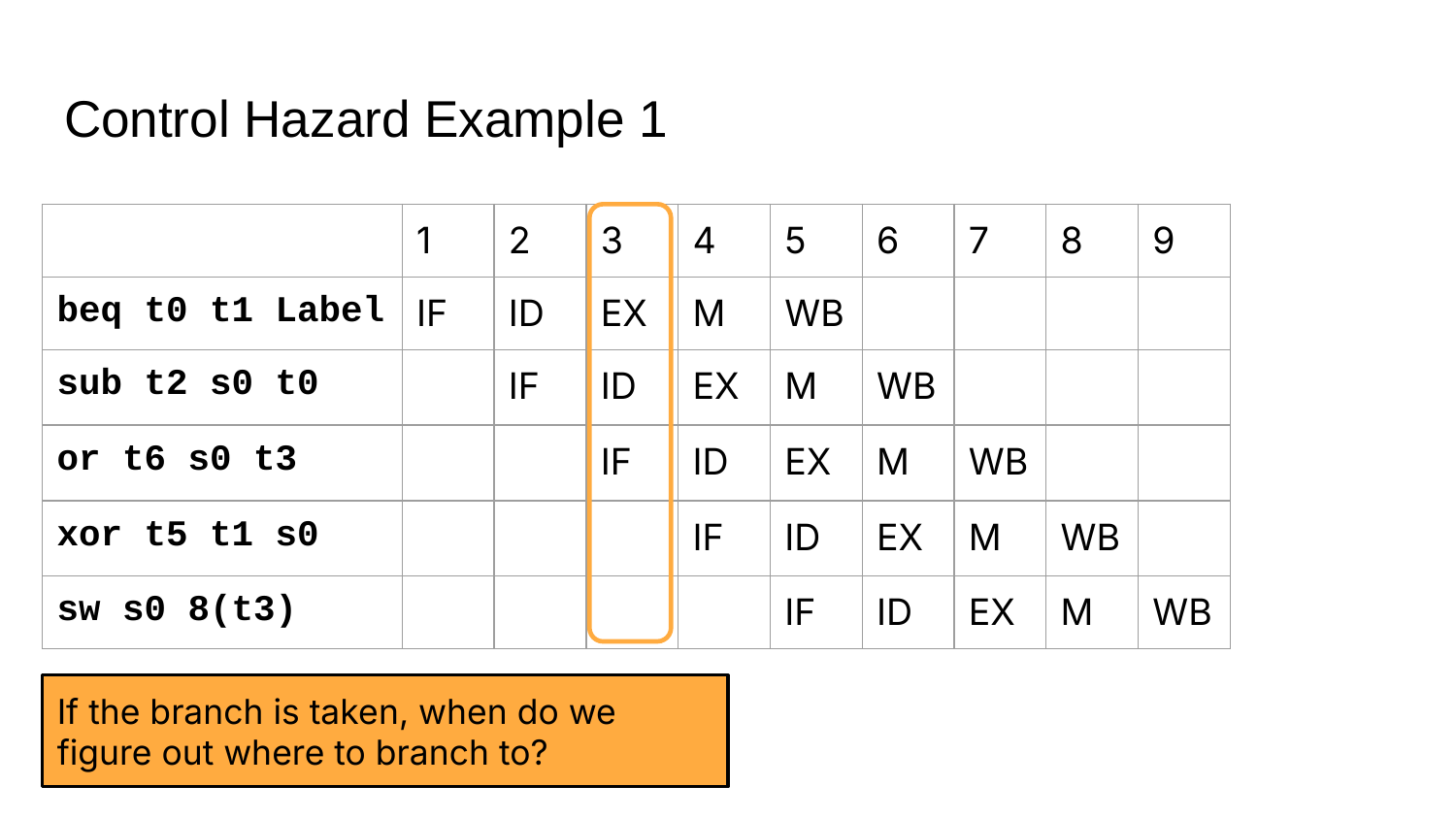

# Control Hazard Example 1
|  | 1 | 2 | 3 | 4 | 5 | 6 | 7 | 8 | 9 |
| --- | --- | --- | --- | --- | --- | --- | --- | --- | --- |
| beq t0 t1 Label | IF | ID | EX | M | WB |  |  |  |  |
| sub t2 s0 t0 |  | IF | ID | EX | M | WB |  |  |  |
| or t6 s0 t3 |  |  | IF | ID | EX | M | WB |  |  |
| xor t5 t1 s0 |  |  |  | IF | ID | EX | M | WB |  |
| sw s0 8(t3) |  |  |  |  | IF | ID | EX | M | WB |

If the branch is taken, when do we figure out where to branch to?